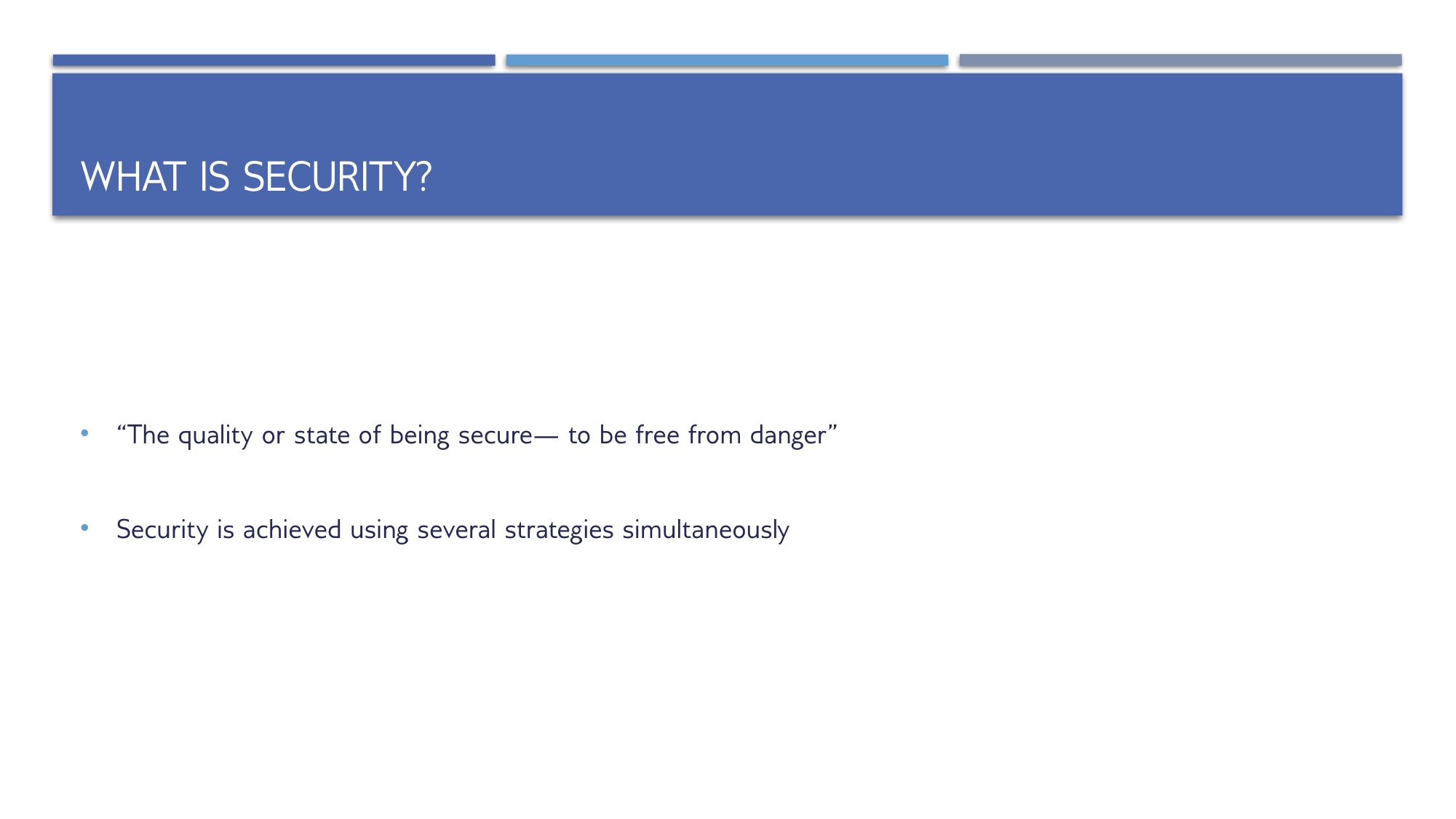

# What is Security?
“The quality or state of being secure— to be free from danger”

Security is achieved using several strategies simultaneously